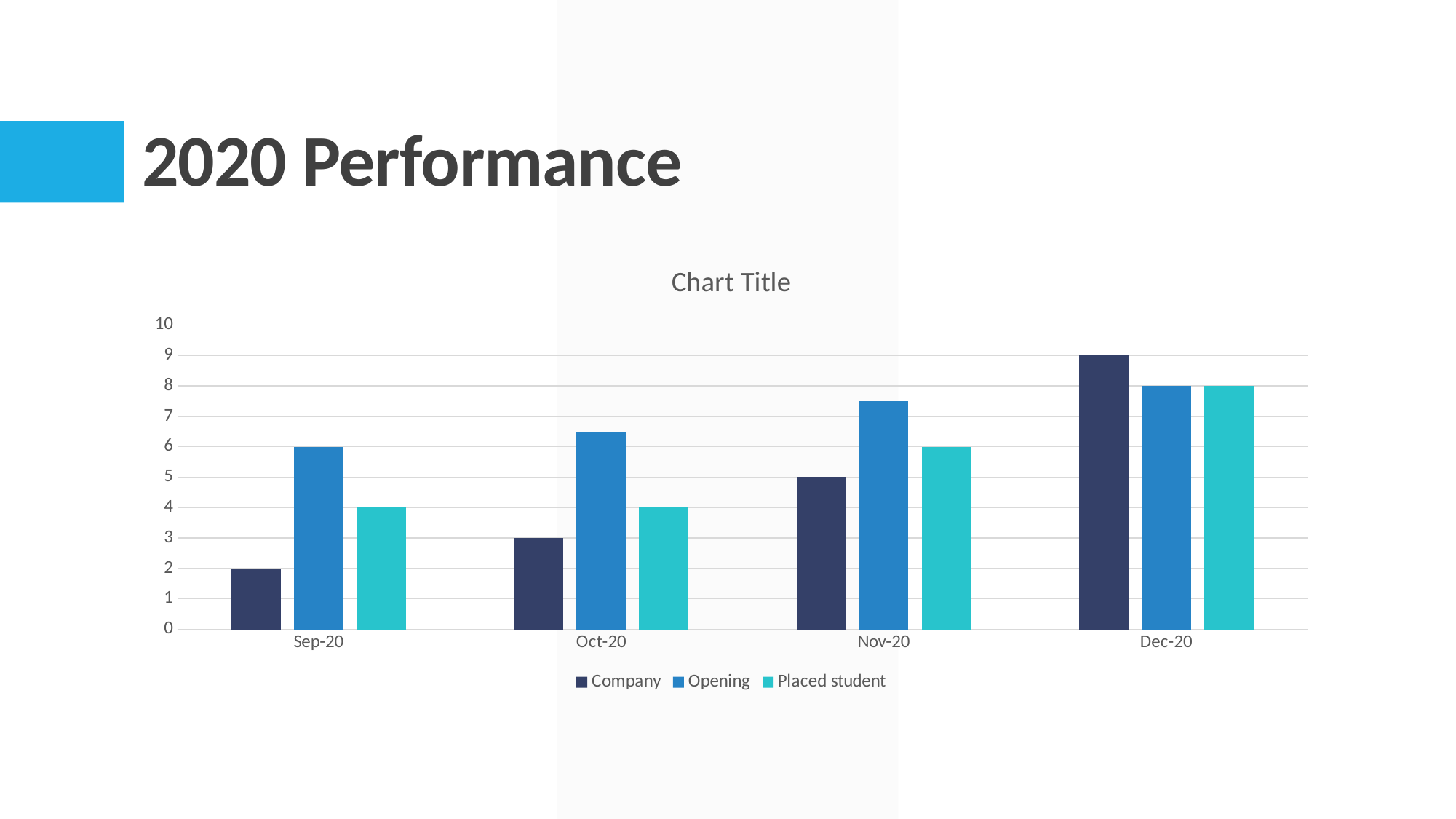

# 2020 Performance

### Chart:

| Category | Company | Opening | Placed student |
|---|---|---|---|
| 44075 | 2.0 | 6.0 | 4.0 |
| 44105 | 3.0 | 6.5 | 4.0 |
| 44136 | 5.0 | 7.5 | 6.0 |
| 44166 | 9.0 | 8.0 | 8.0 |